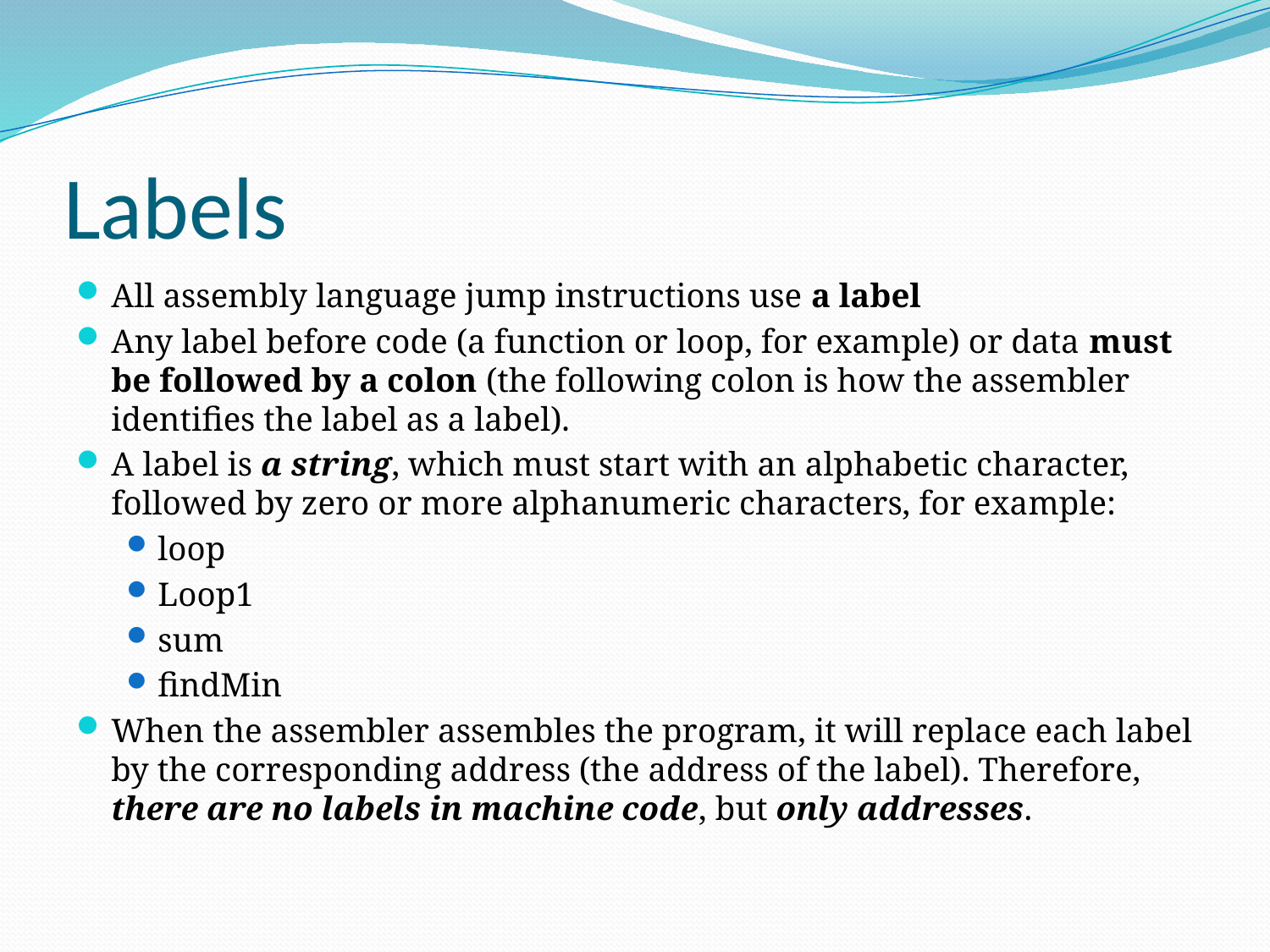

# Labels
All assembly language jump instructions use a label
Any label before code (a function or loop, for example) or data must be followed by a colon (the following colon is how the assembler identifies the label as a label).
A label is a string, which must start with an alphabetic character, followed by zero or more alphanumeric characters, for example:
loop
Loop1
sum
findMin
When the assembler assembles the program, it will replace each label by the corresponding address (the address of the label). Therefore, there are no labels in machine code, but only addresses.